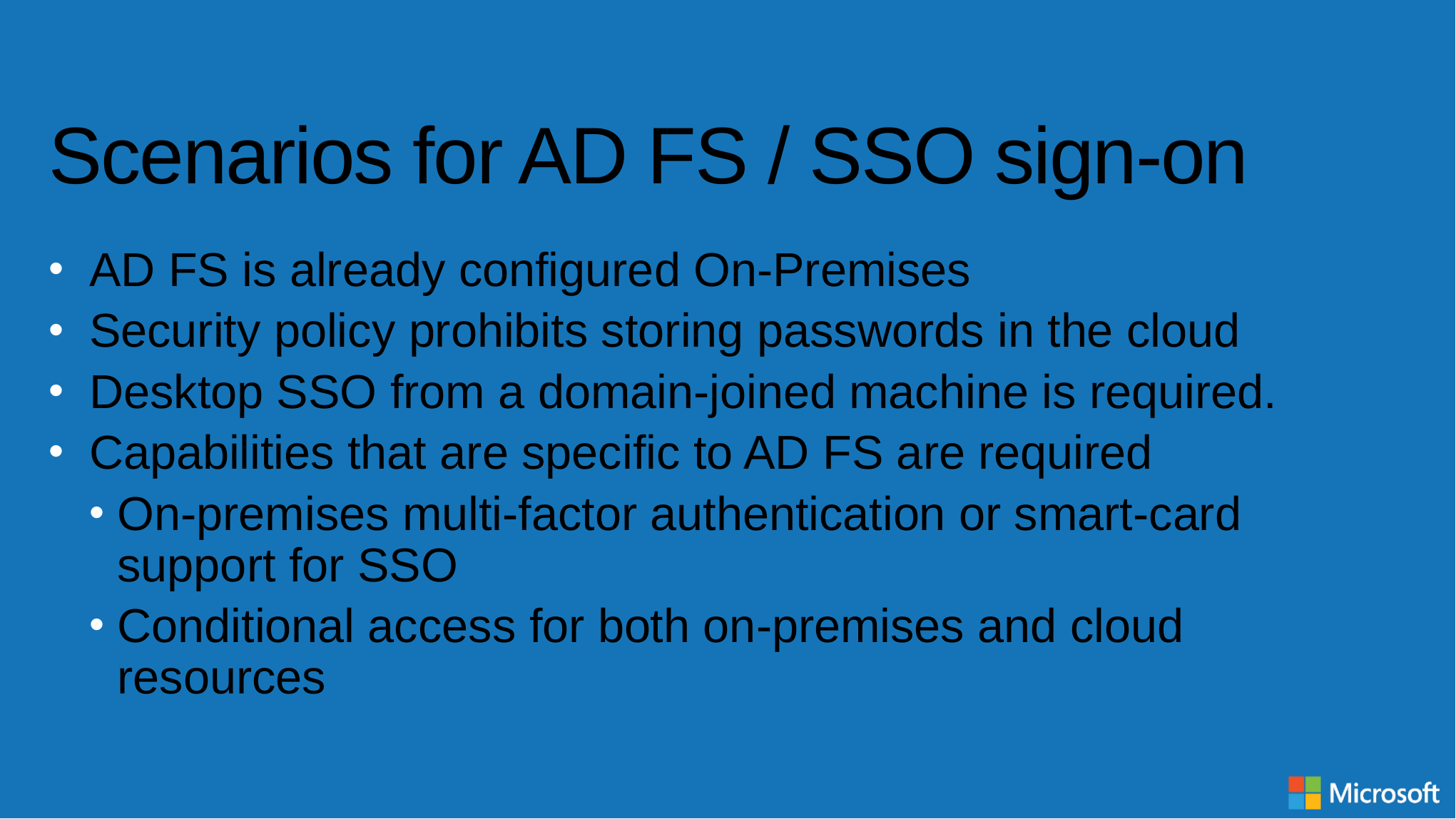

# Scenarios for AD FS / SSO sign-on
AD FS is already configured On-Premises
Security policy prohibits storing passwords in the cloud
Desktop SSO from a domain-joined machine is required.
Capabilities that are specific to AD FS are required
On-premises multi-factor authentication or smart-card support for SSO
Conditional access for both on-premises and cloud resources